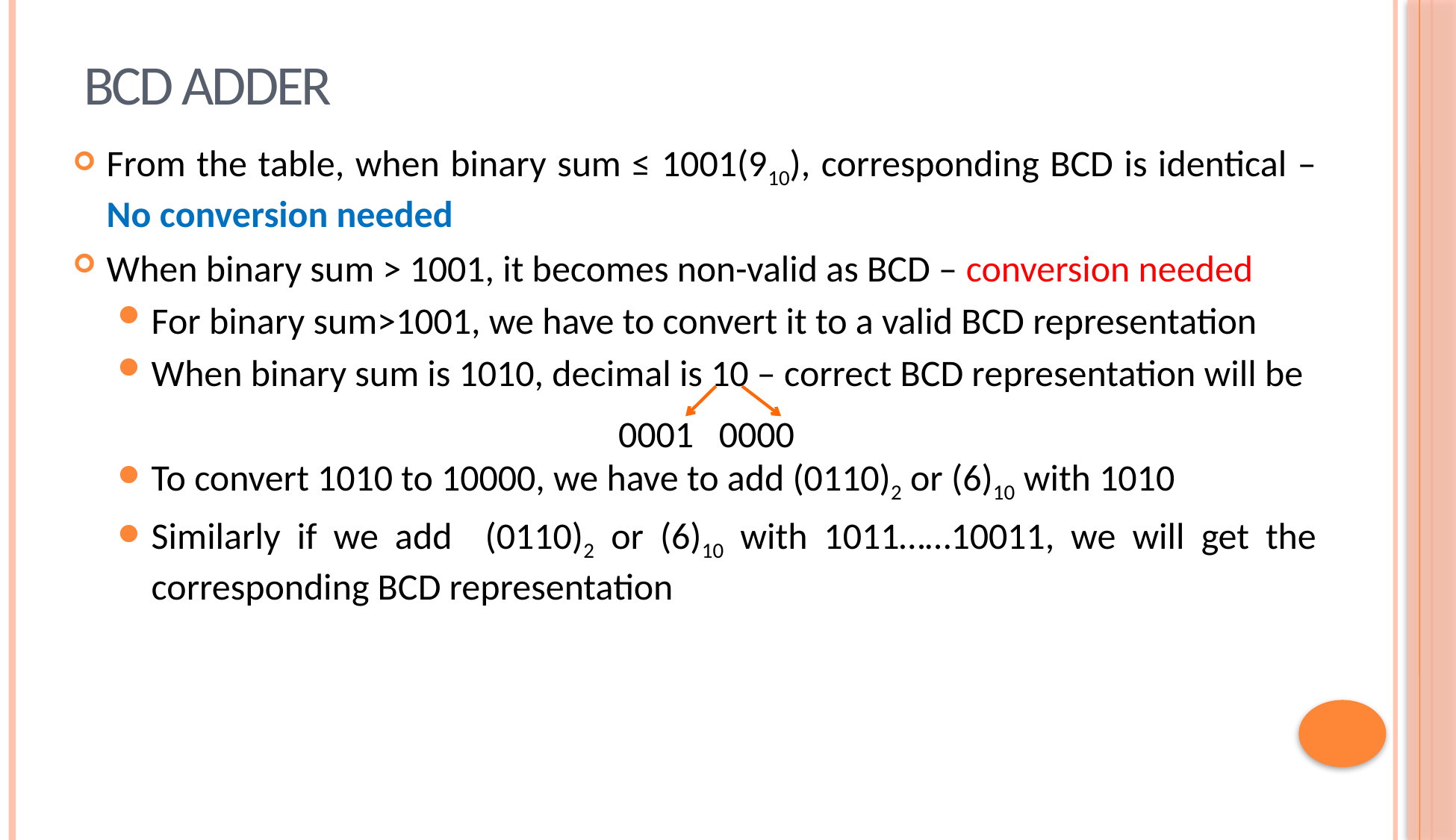

# BCD ADDER
From the table, when binary sum ≤ 1001(910), corresponding BCD is identical – No conversion needed
When binary sum > 1001, it becomes non-valid as BCD – conversion needed
For binary sum>1001, we have to convert it to a valid BCD representation
When binary sum is 1010, decimal is 10 – correct BCD representation will be

To convert 1010 to 10000, we have to add (0110)2 or (6)10 with 1010
Similarly if we add  (0110)2 or (6)10 with 1011……10011, we will get the corresponding BCD representation

0001   0000